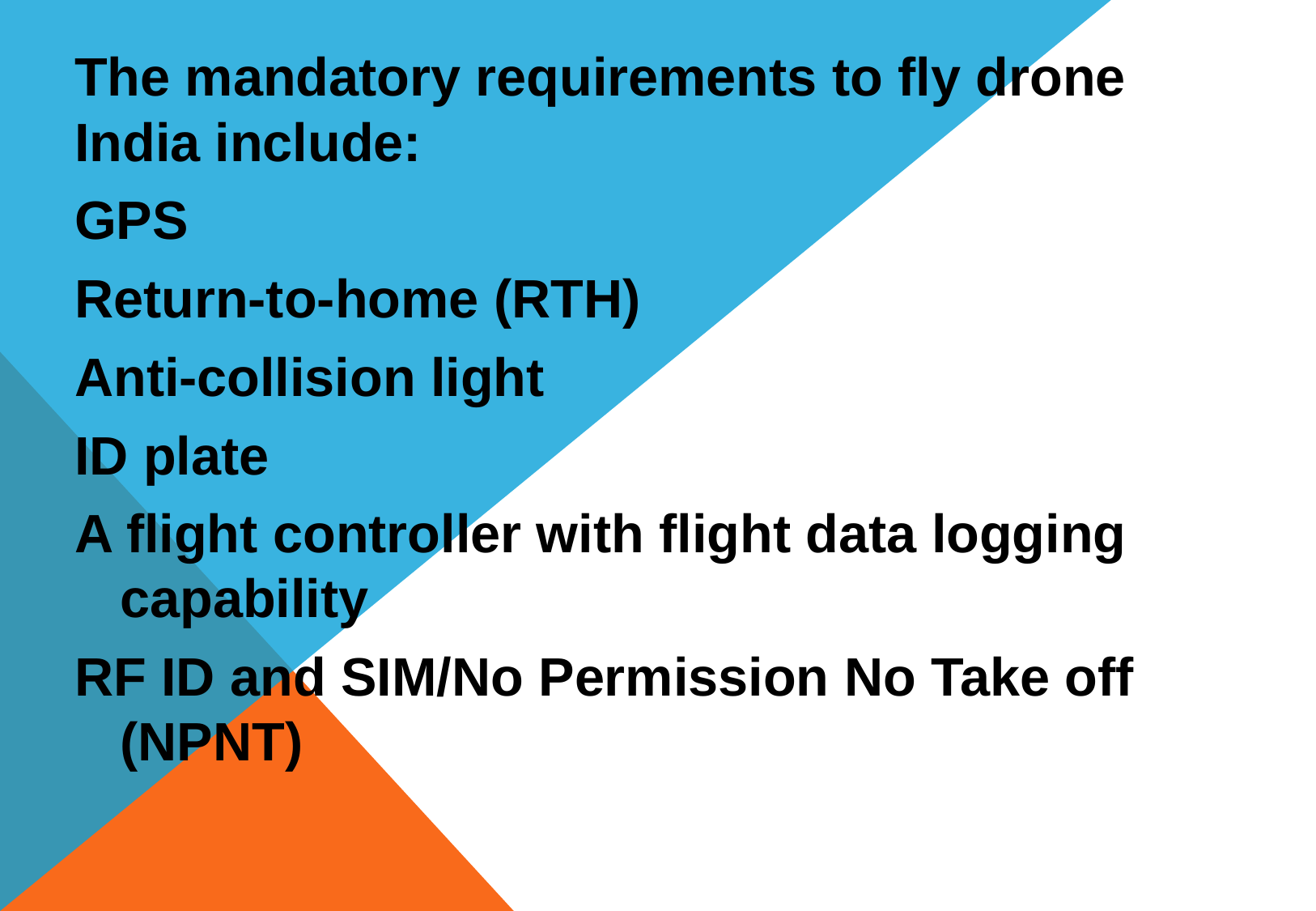

The mandatory requirements to fly drone India include:
GPS
Return-to-home (RTH)
Anti-collision light
ID plate
A flight controller with flight data logging capability
RF ID and SIM/No Permission No Take off (NPNT)